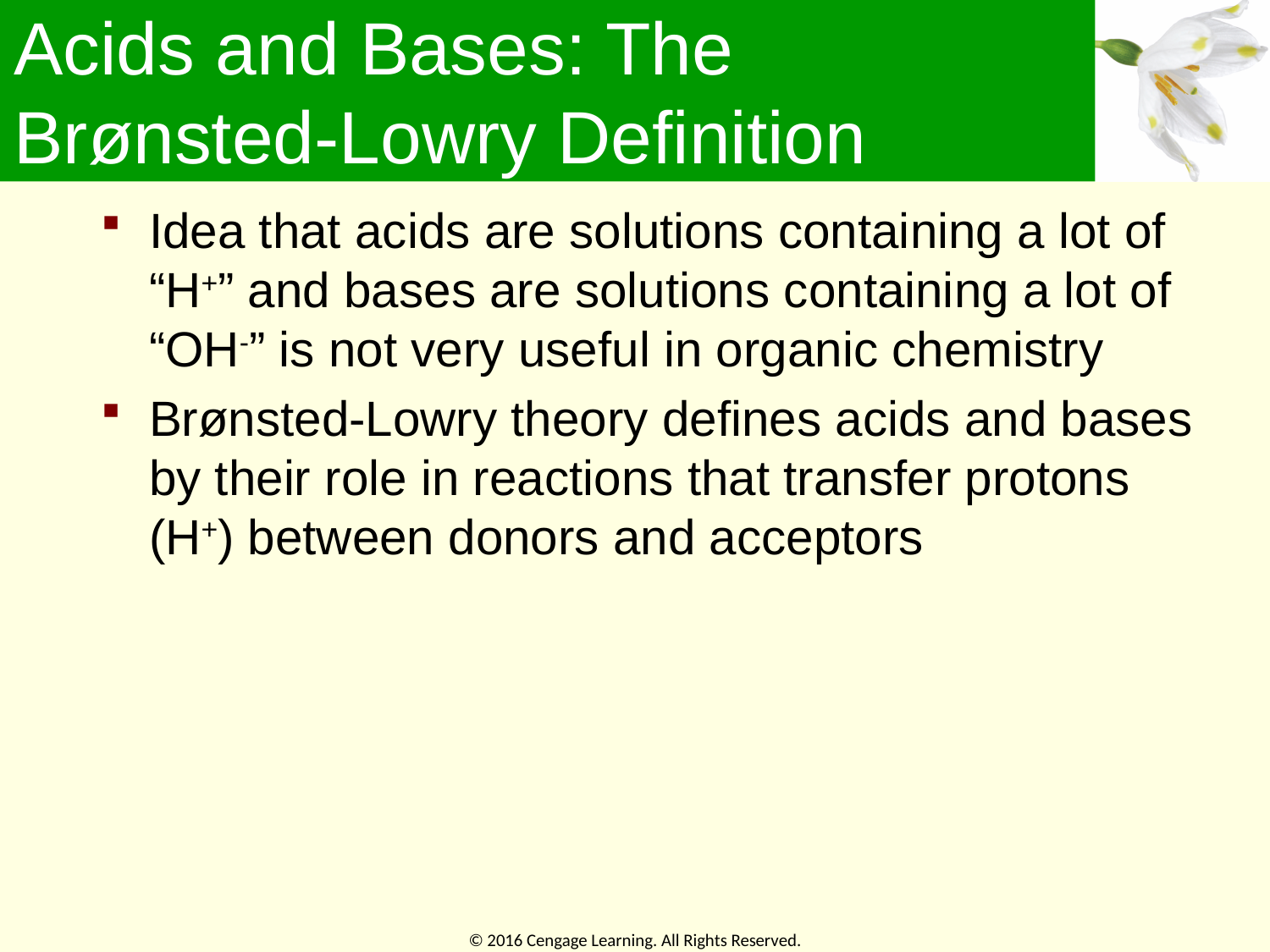

# Acids and Bases: The Brønsted-Lowry Definition
Idea that acids are solutions containing a lot of “H+” and bases are solutions containing a lot of “OH-” is not very useful in organic chemistry
Brønsted-Lowry theory defines acids and bases by their role in reactions that transfer protons (H+) between donors and acceptors